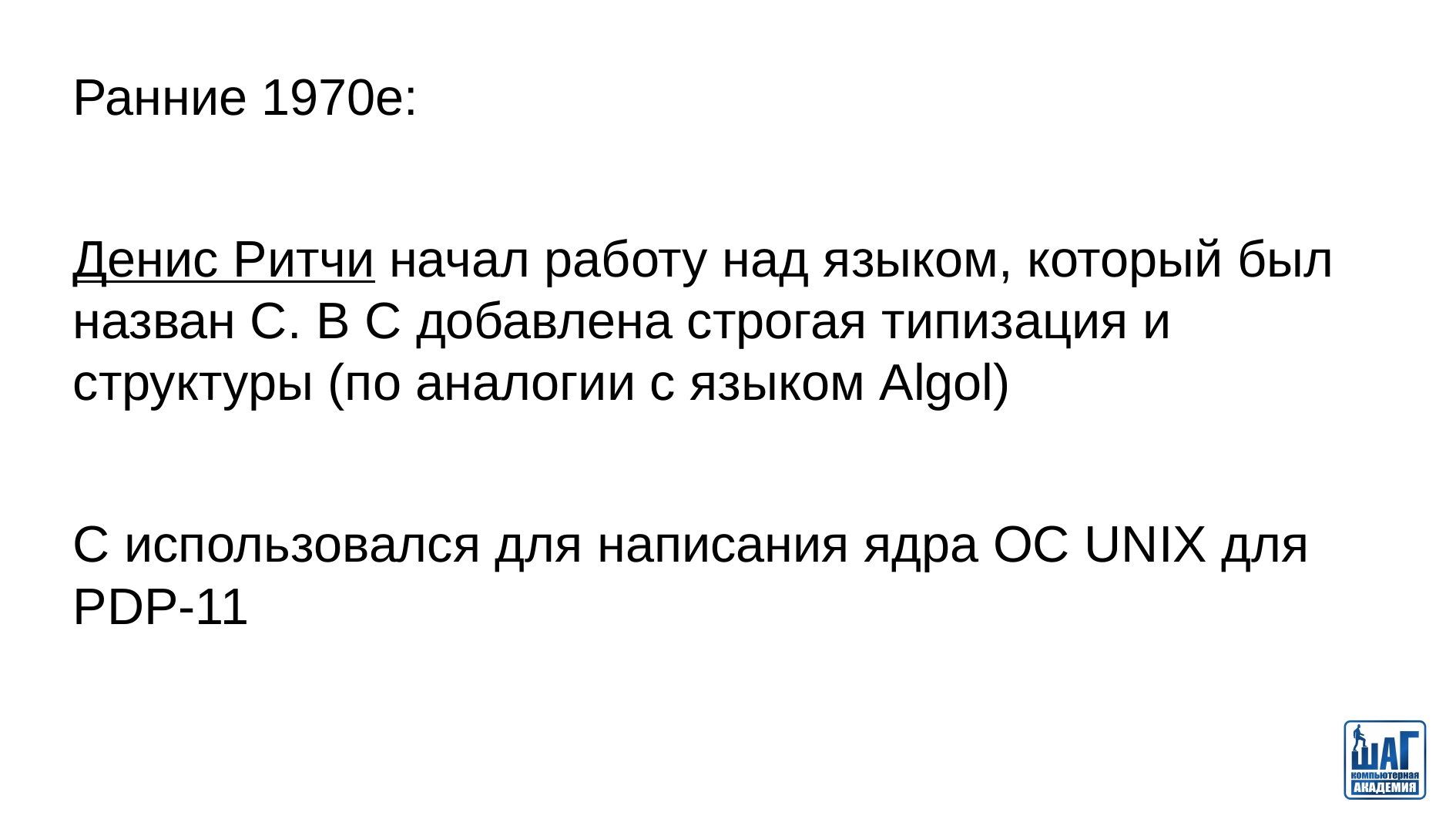

Ранние 1970е:

Денис Ритчи начал работу над языком, который был назван C. В C добавлена строгая типизация и структуры (по аналогии с языком Algol)

C использовался для написания ядра ОС UNIX для PDP-11